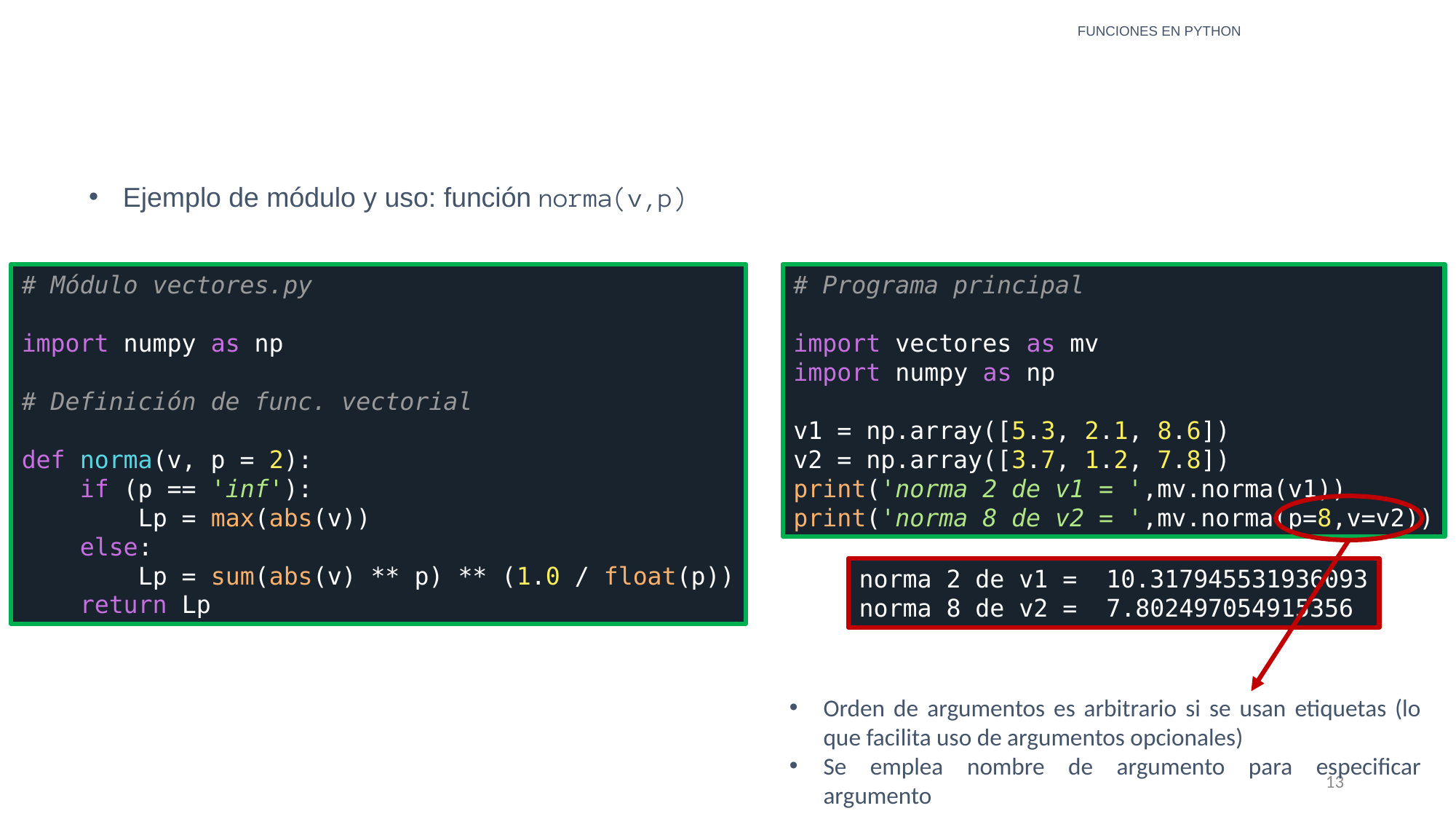

FUNCIONES EN PYTHON
Ejemplo de módulo y uso: función norma(v,p)
# Módulo vectores.py

import numpy as np

# Definición de func. vectorial

def norma(v, p = 2):
    if (p == 'inf'):
        Lp = max(abs(v))
    else:
        Lp = sum(abs(v) ** p) ** (1.0 / float(p))
    return Lp
# Programa principal

import vectores as mv
import numpy as np

v1 = np.array([5.3, 2.1, 8.6])
v2 = np.array([3.7, 1.2, 7.8])
print('norma 2 de v1 = ',mv.norma(v1))
print('norma 8 de v2 = ',mv.norma(p=8,v=v2))

norma 2 de v1 =  10.317945531936093
norma 8 de v2 =  7.802497054915356
Orden de argumentos es arbitrario si se usan etiquetas (lo que facilita uso de argumentos opcionales)
Se emplea nombre de argumento para especificar argumento
13